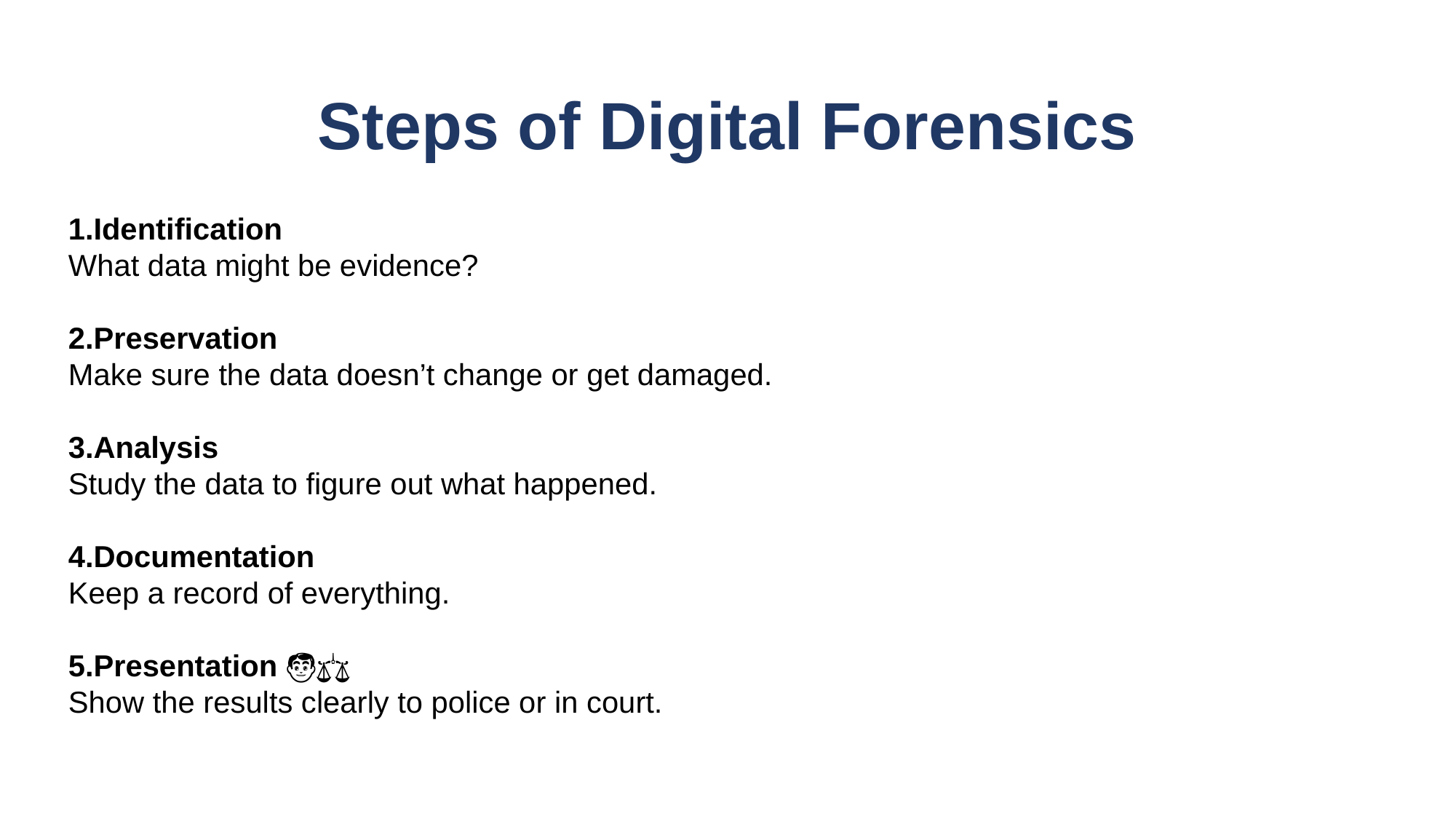

# Steps of Digital Forensics
Identification
What data might be evidence?

Preservation
Make sure the data doesn’t change or get damaged.

Analysis
Study the data to figure out what happened.

Documentation
Keep a record of everything.

Presentation 👨‍⚖️
Show the results clearly to police or in court.